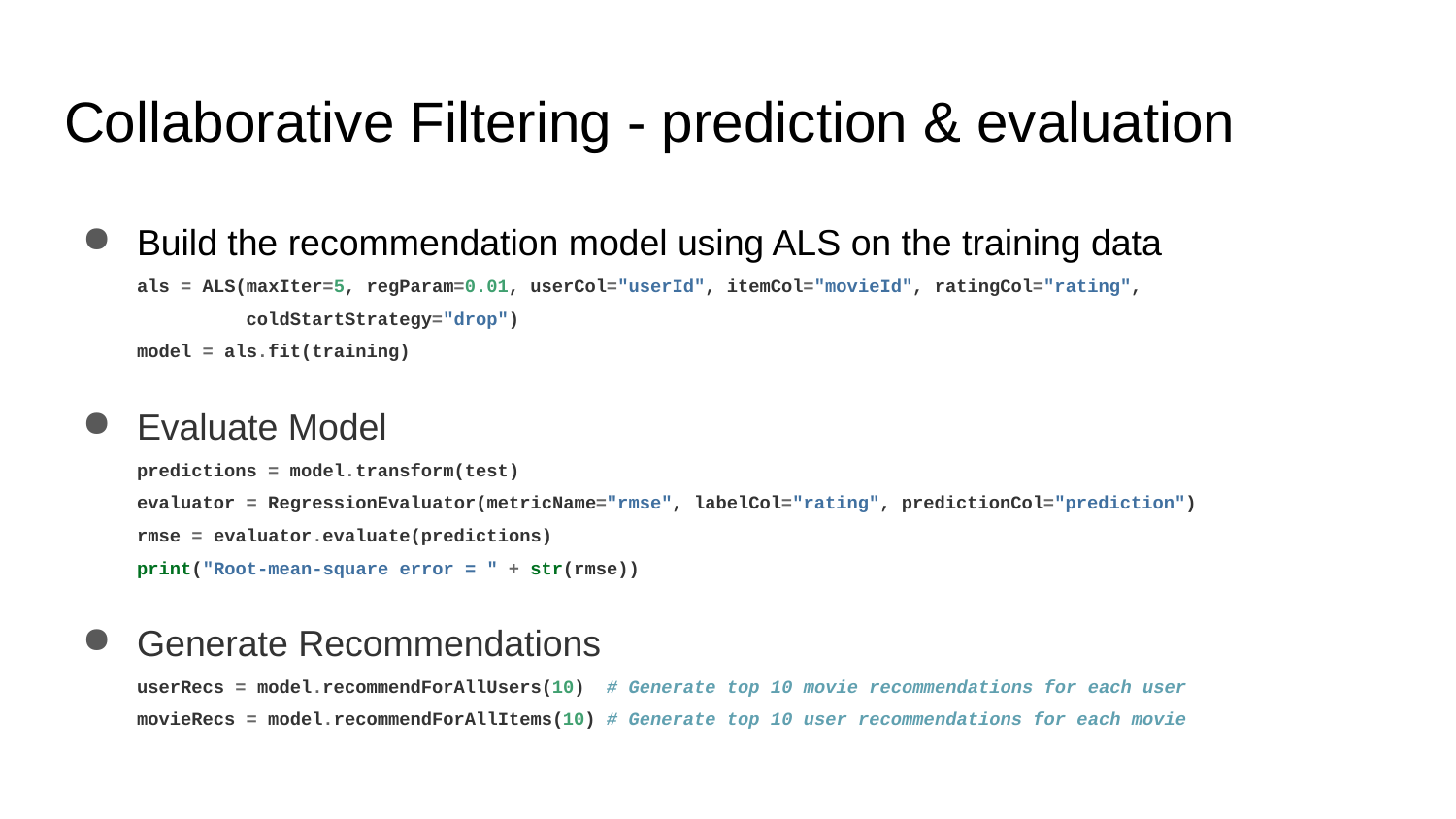

# Collaborative Filtering - prediction & evaluation

Build the recommendation model using ALS on the training data
als = ALS(maxIter=5, regParam=0.01, userCol="userId", itemCol="movieId", ratingCol="rating",
          coldStartStrategy="drop")
model = als.fit(training)
Evaluate Model
predictions = model.transform(test)
evaluator = RegressionEvaluator(metricName="rmse", labelCol="rating", predictionCol="prediction")
rmse = evaluator.evaluate(predictions)
print("Root-mean-square error = " + str(rmse))
Generate Recommendations
userRecs = model.recommendForAllUsers(10)  # Generate top 10 movie recommendations for each user
movieRecs = model.recommendForAllItems(10) # Generate top 10 user recommendations for each movie